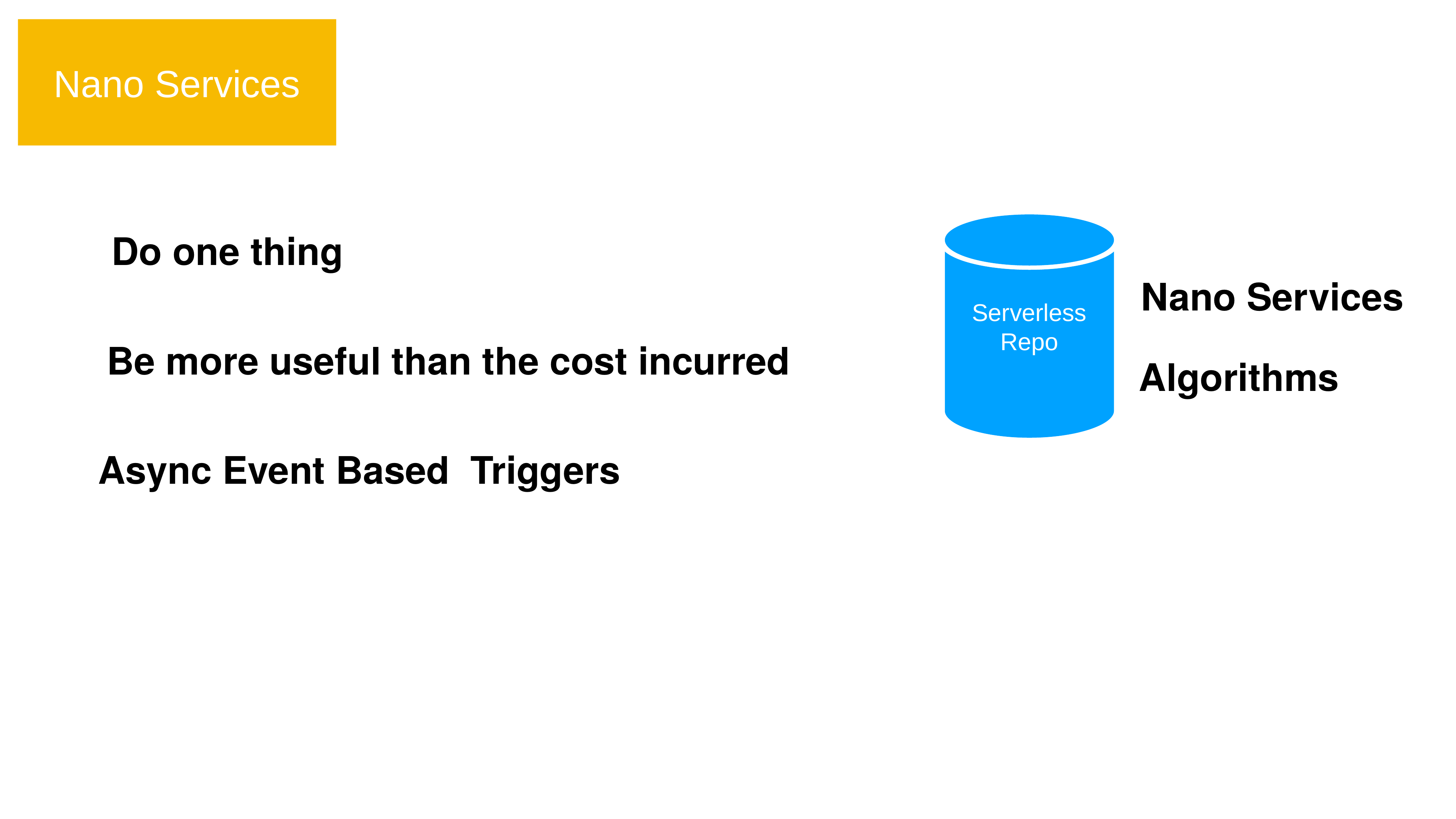

Nano Services

Serverless
Repo
Do one thing
Nano Services
Be more useful than the cost incurred
Algorithms
Async Event Based  Triggers